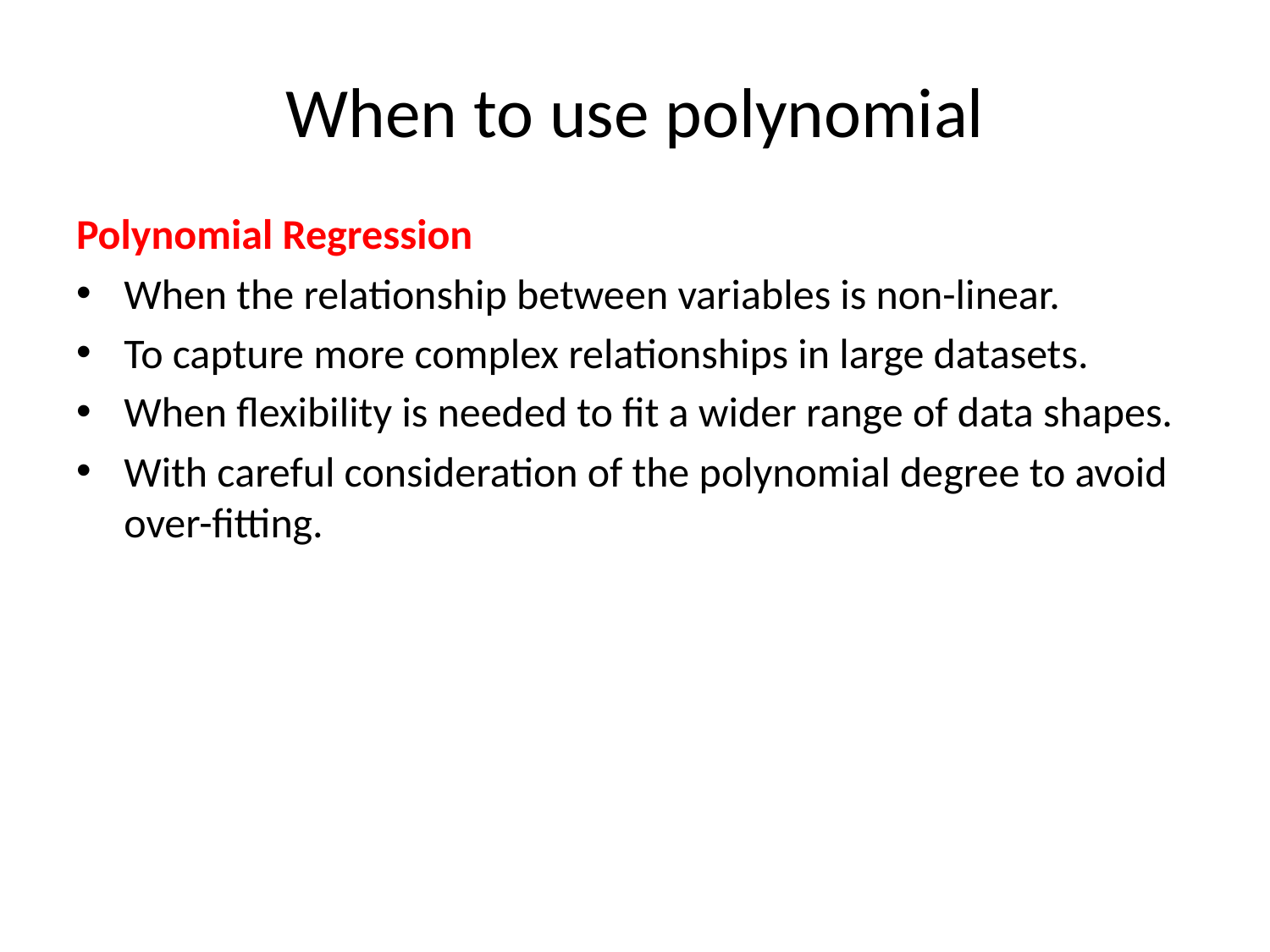

# When to use polynomial
Polynomial Regression
When the relationship between variables is non-linear.
To capture more complex relationships in large datasets.
When flexibility is needed to fit a wider range of data shapes.
With careful consideration of the polynomial degree to avoid over-fitting.